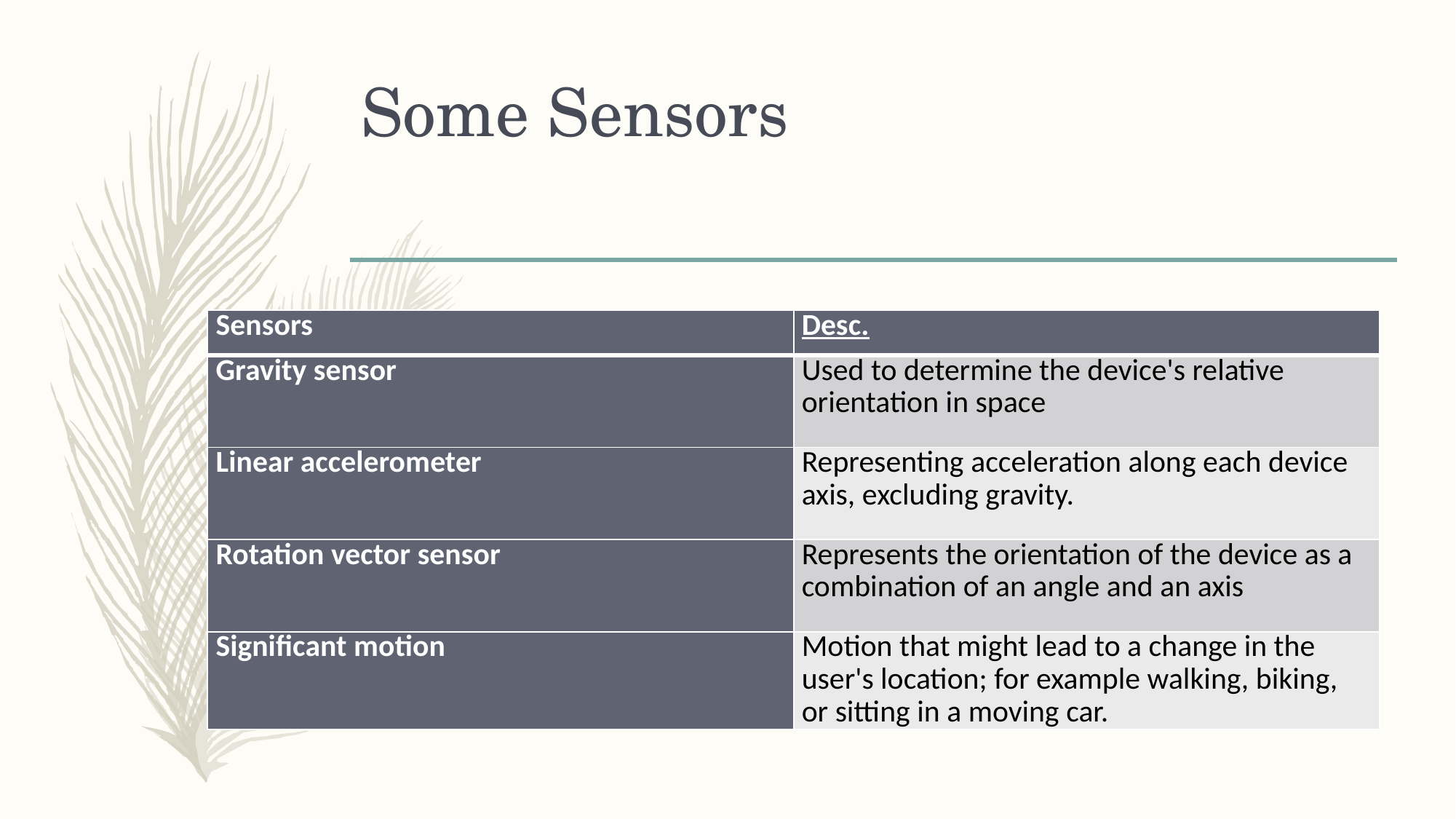

# Some Sensors
| Sensors | Desc. |
| --- | --- |
| Gravity sensor | Used to determine the device's relative orientation in space |
| Linear accelerometer | Representing acceleration along each device axis, excluding gravity. |
| Rotation vector sensor | Represents the orientation of the device as a combination of an angle and an axis |
| Significant motion | Motion that might lead to a change in the user's location; for example walking, biking, or sitting in a moving car. |